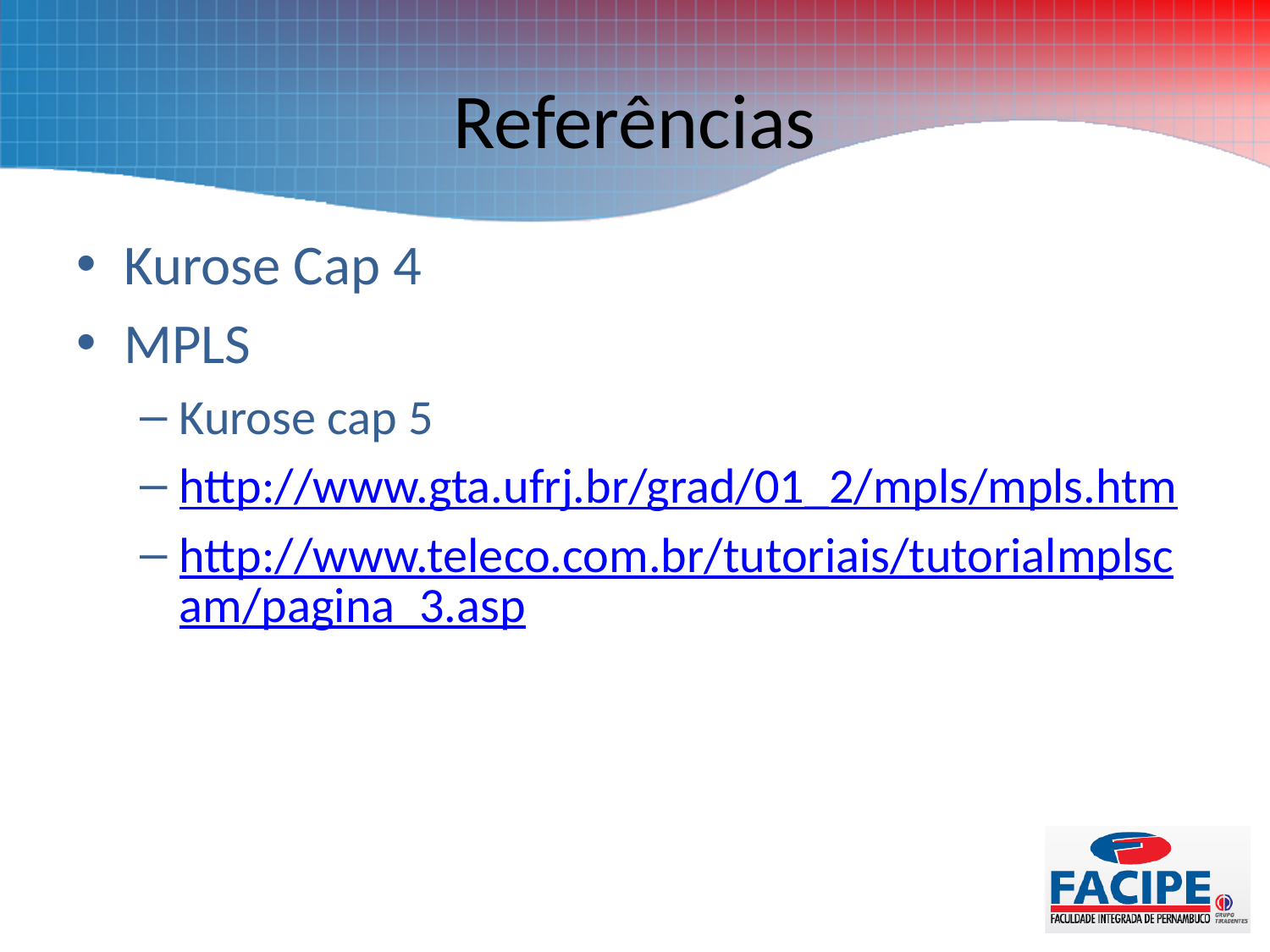

# Referências
Kurose Cap 4
MPLS
Kurose cap 5
http://www.gta.ufrj.br/grad/01_2/mpls/mpls.htm
http://www.teleco.com.br/tutoriais/tutorialmplscam/pagina_3.asp